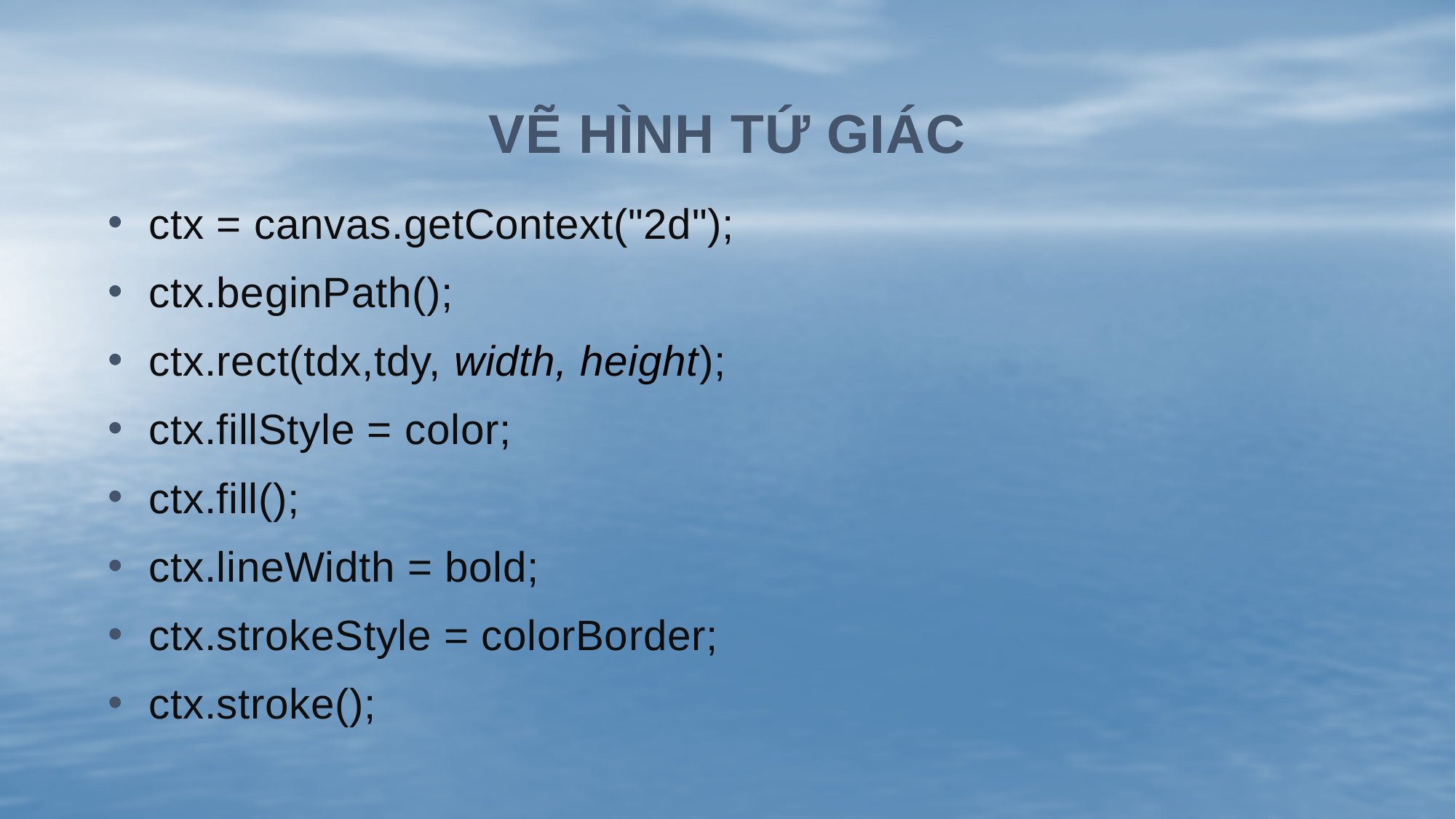

# Vẽ hình tứ giác
ctx = canvas.getContext("2d");
ctx.beginPath();
ctx.rect(tdx,tdy, width, height);
ctx.fillStyle = color;
ctx.fill();
ctx.lineWidth = bold;
ctx.strokeStyle = colorBorder;
ctx.stroke();